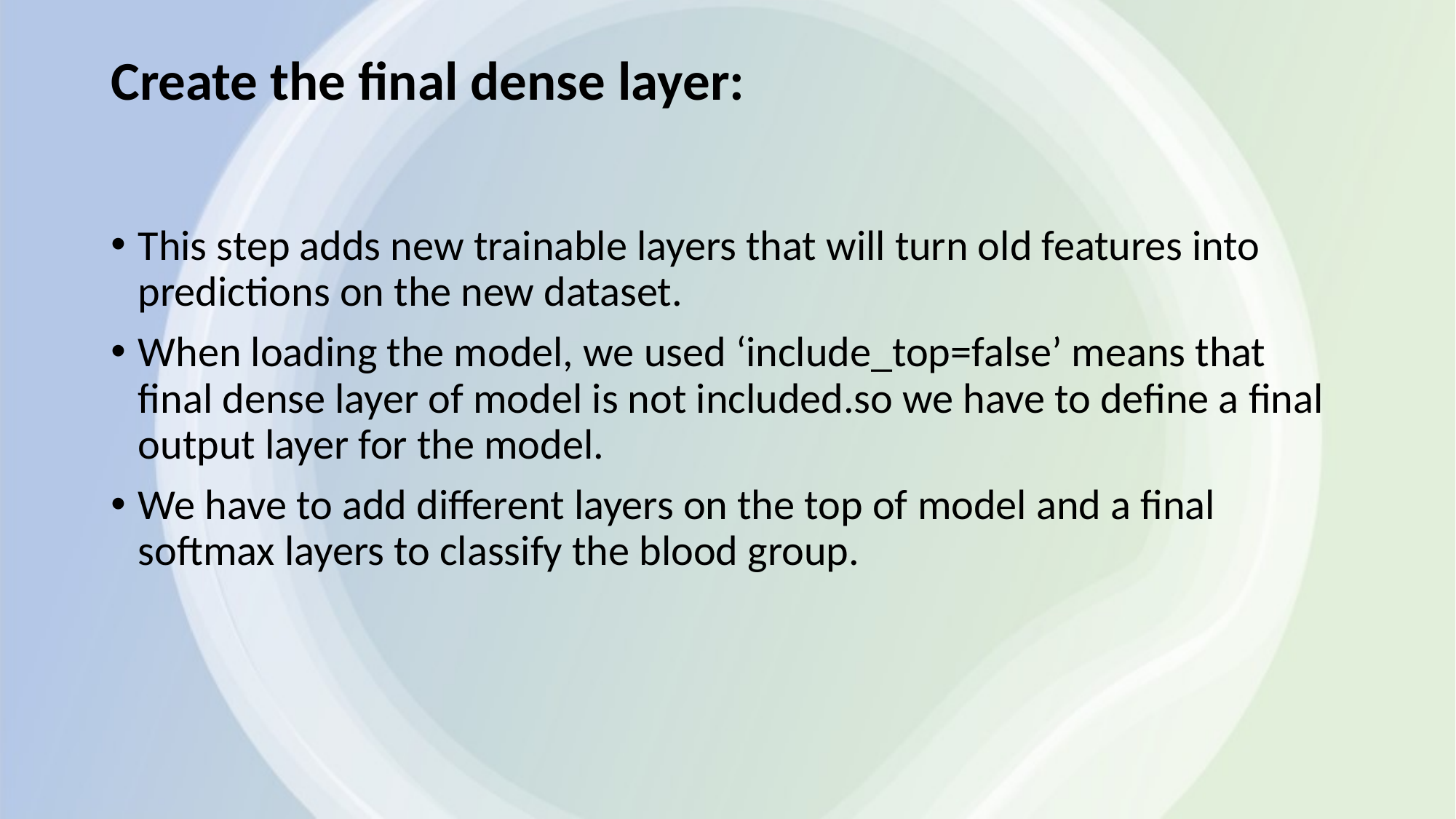

# Create the final dense layer:
This step adds new trainable layers that will turn old features into predictions on the new dataset.
When loading the model, we used ‘include_top=false’ means that final dense layer of model is not included.so we have to define a final output layer for the model.
We have to add different layers on the top of model and a final softmax layers to classify the blood group.